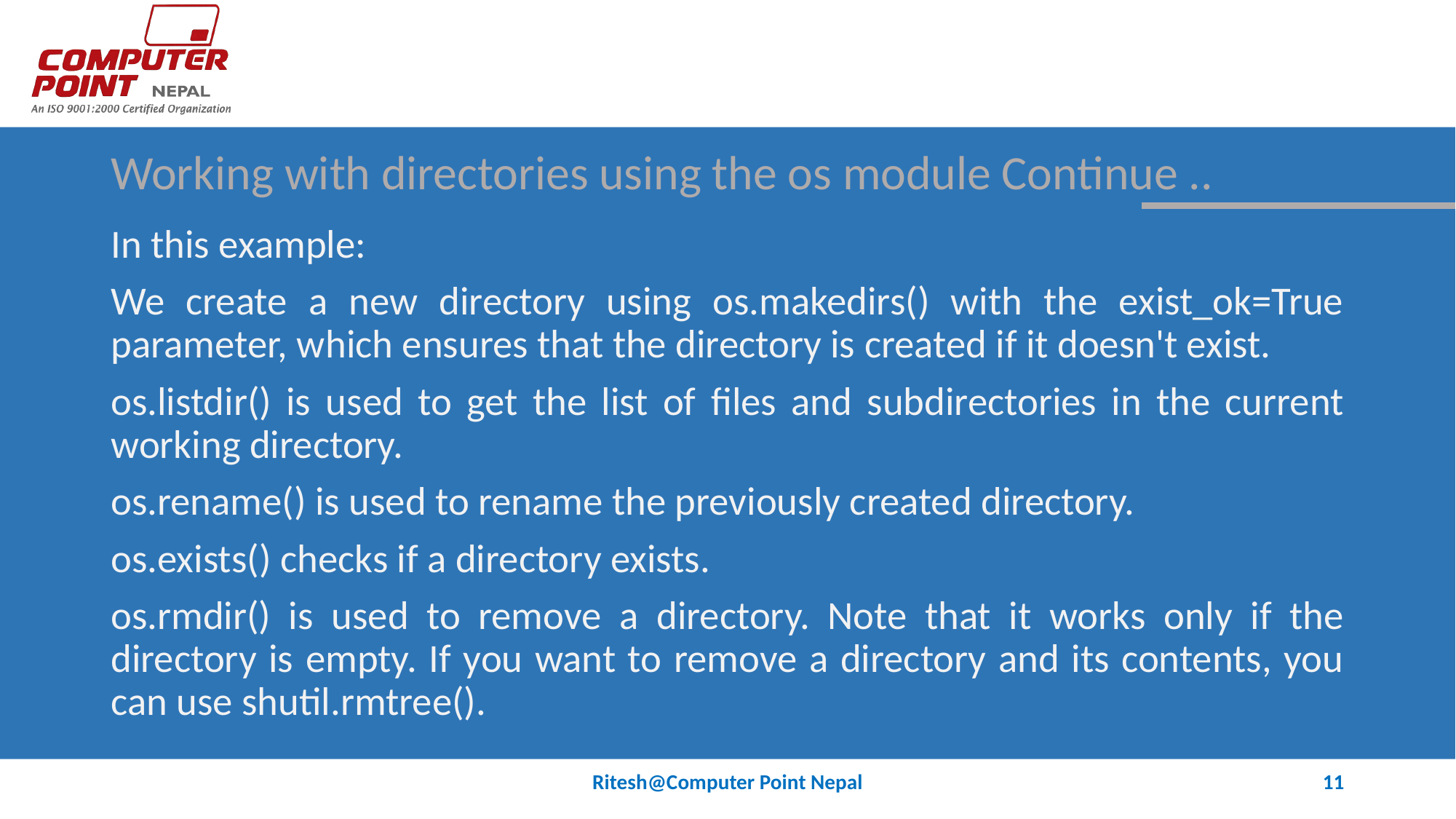

# Working with directories using the os module Continue ..
In this example:
We create a new directory using os.makedirs() with the exist_ok=True parameter, which ensures that the directory is created if it doesn't exist.
os.listdir() is used to get the list of files and subdirectories in the current working directory.
os.rename() is used to rename the previously created directory.
os.exists() checks if a directory exists.
os.rmdir() is used to remove a directory. Note that it works only if the directory is empty. If you want to remove a directory and its contents, you can use shutil.rmtree().

Ritesh@Computer Point Nepal

11